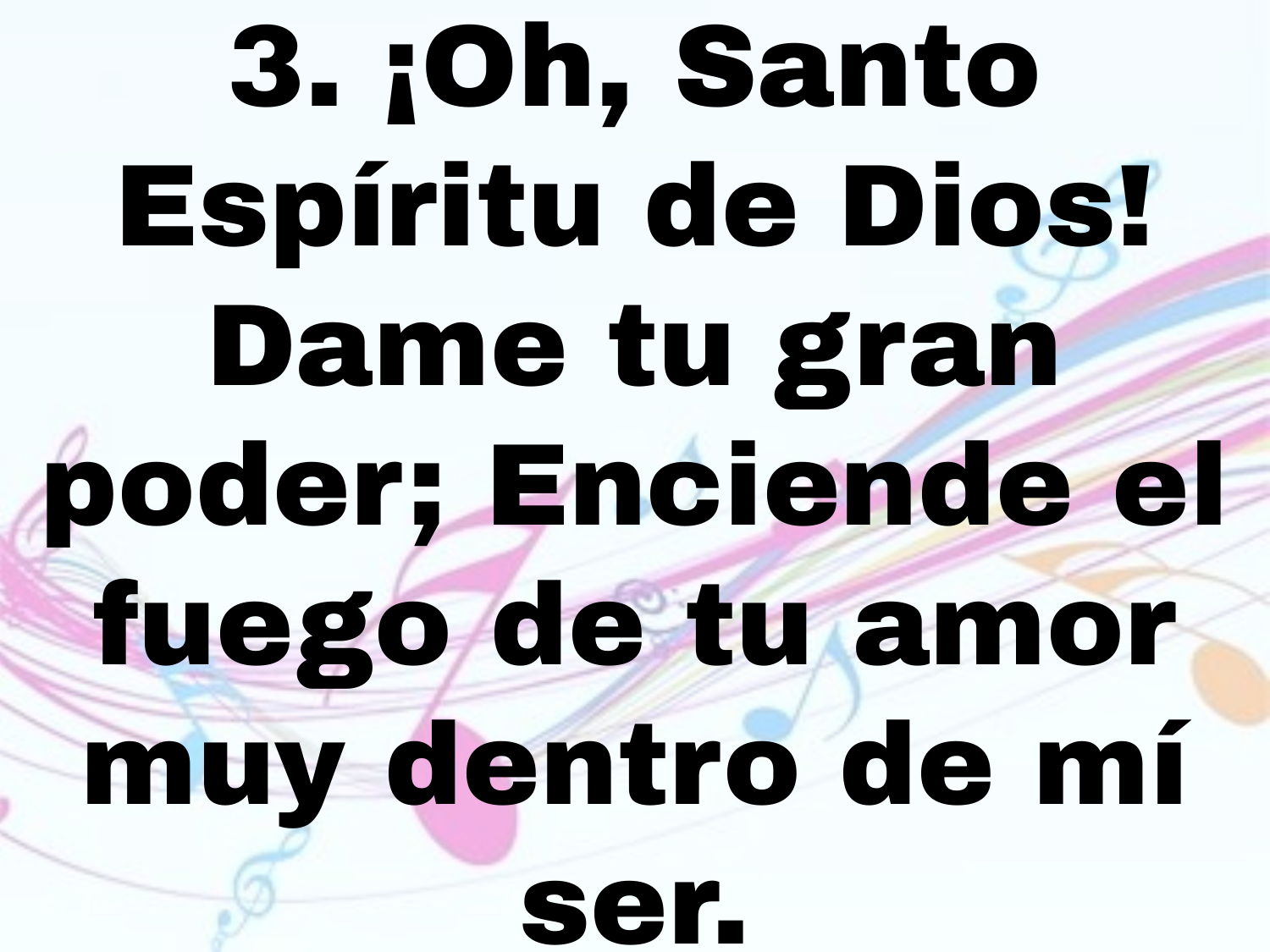

3. ¡Oh, Santo Espíritu de Dios! Dame tu gran poder; Enciende el fuego de tu amor muy dentro de mí ser.